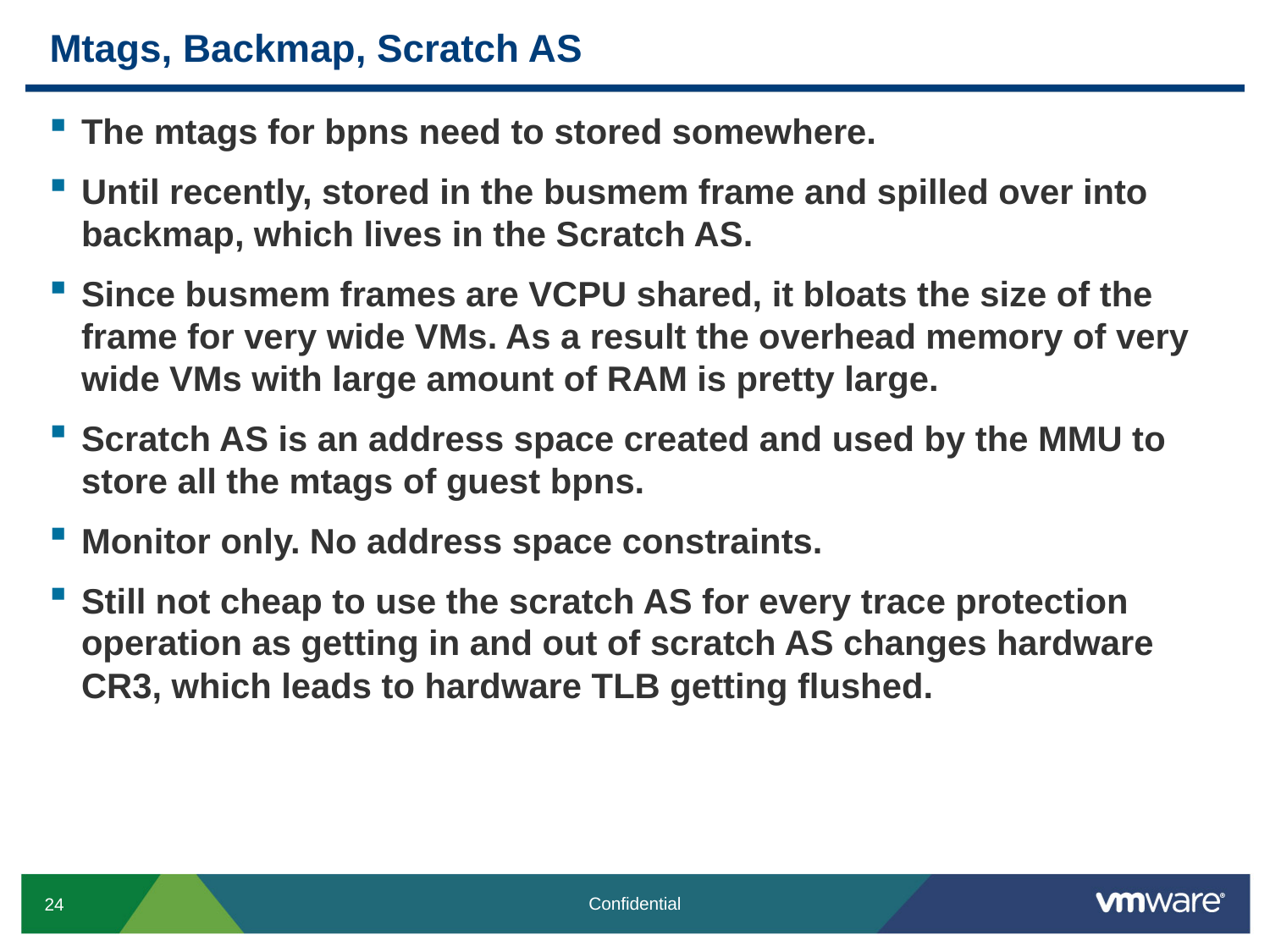

# Mtags, Backmap, Scratch AS
The mtags for bpns need to stored somewhere.
Until recently, stored in the busmem frame and spilled over into backmap, which lives in the Scratch AS.
Since busmem frames are VCPU shared, it bloats the size of the frame for very wide VMs. As a result the overhead memory of very wide VMs with large amount of RAM is pretty large.
Scratch AS is an address space created and used by the MMU to store all the mtags of guest bpns.
Monitor only. No address space constraints.
Still not cheap to use the scratch AS for every trace protection operation as getting in and out of scratch AS changes hardware CR3, which leads to hardware TLB getting flushed.